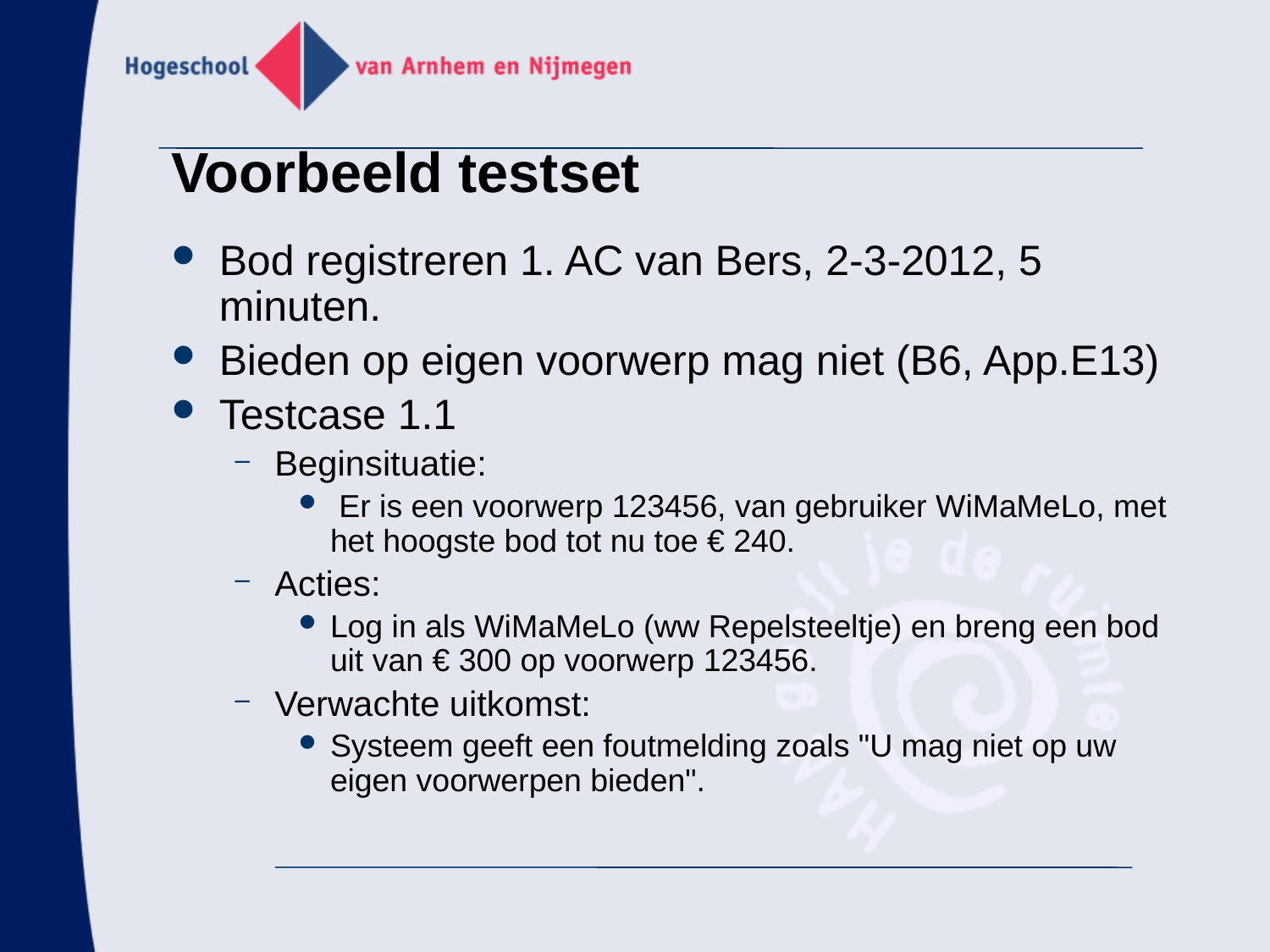

# Voorbeeld testset
Bod registreren 1. AC van Bers, 2-3-2012, 5 minuten.
Bieden op eigen voorwerp mag niet (B6, App.E13)
Testcase 1.1
Beginsituatie:
 Er is een voorwerp 123456, van gebruiker WiMaMeLo, met het hoogste bod tot nu toe € 240.
Acties:
Log in als WiMaMeLo (ww Repelsteeltje) en breng een bod uit van € 300 op voorwerp 123456.
Verwachte uitkomst:
Systeem geeft een foutmelding zoals "U mag niet op uw eigen voorwerpen bieden".